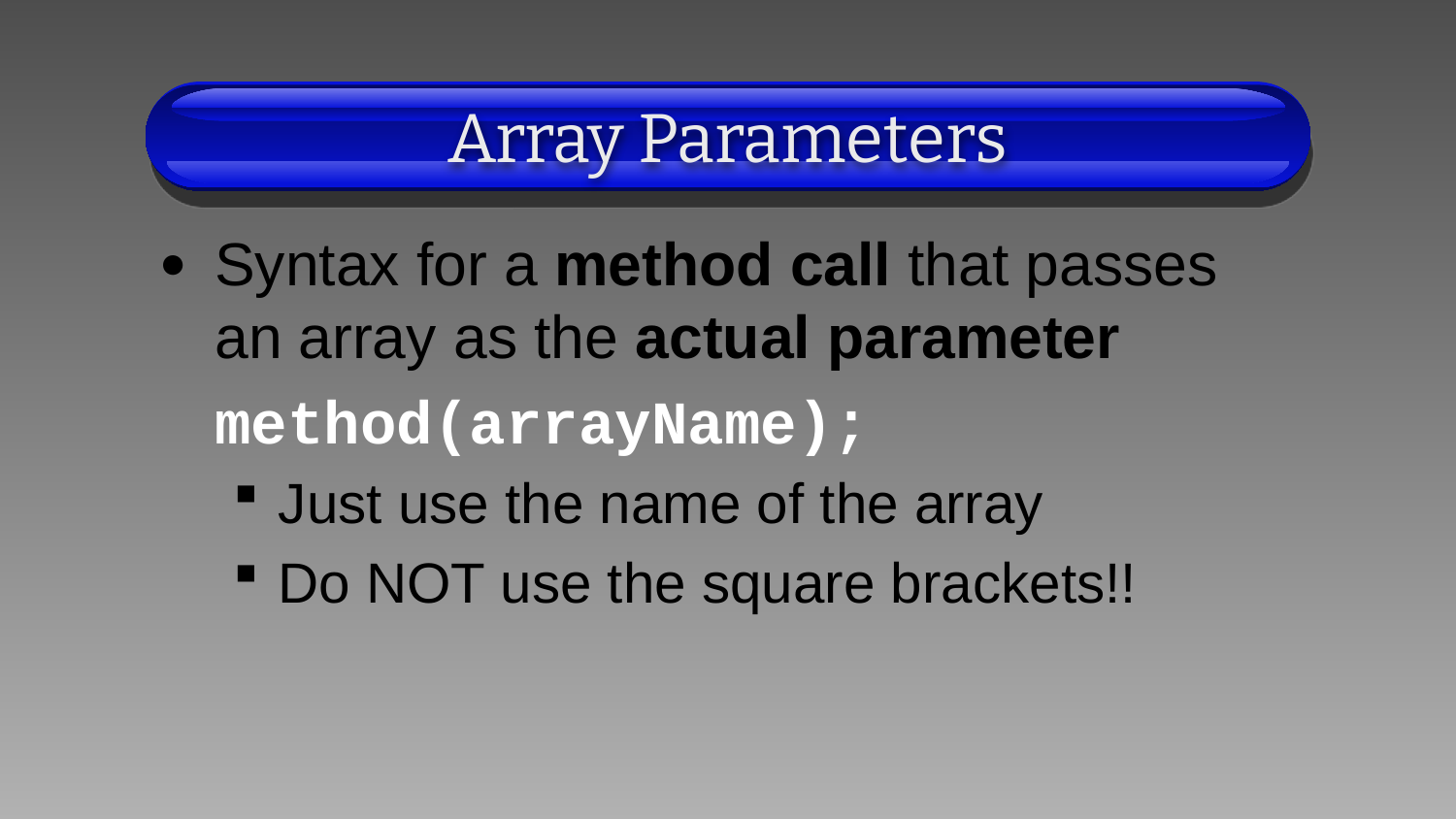

# Array Parameters
Syntax for a method call that passes an array as the actual parameter
	method(arrayName);
Just use the name of the array
Do NOT use the square brackets!!